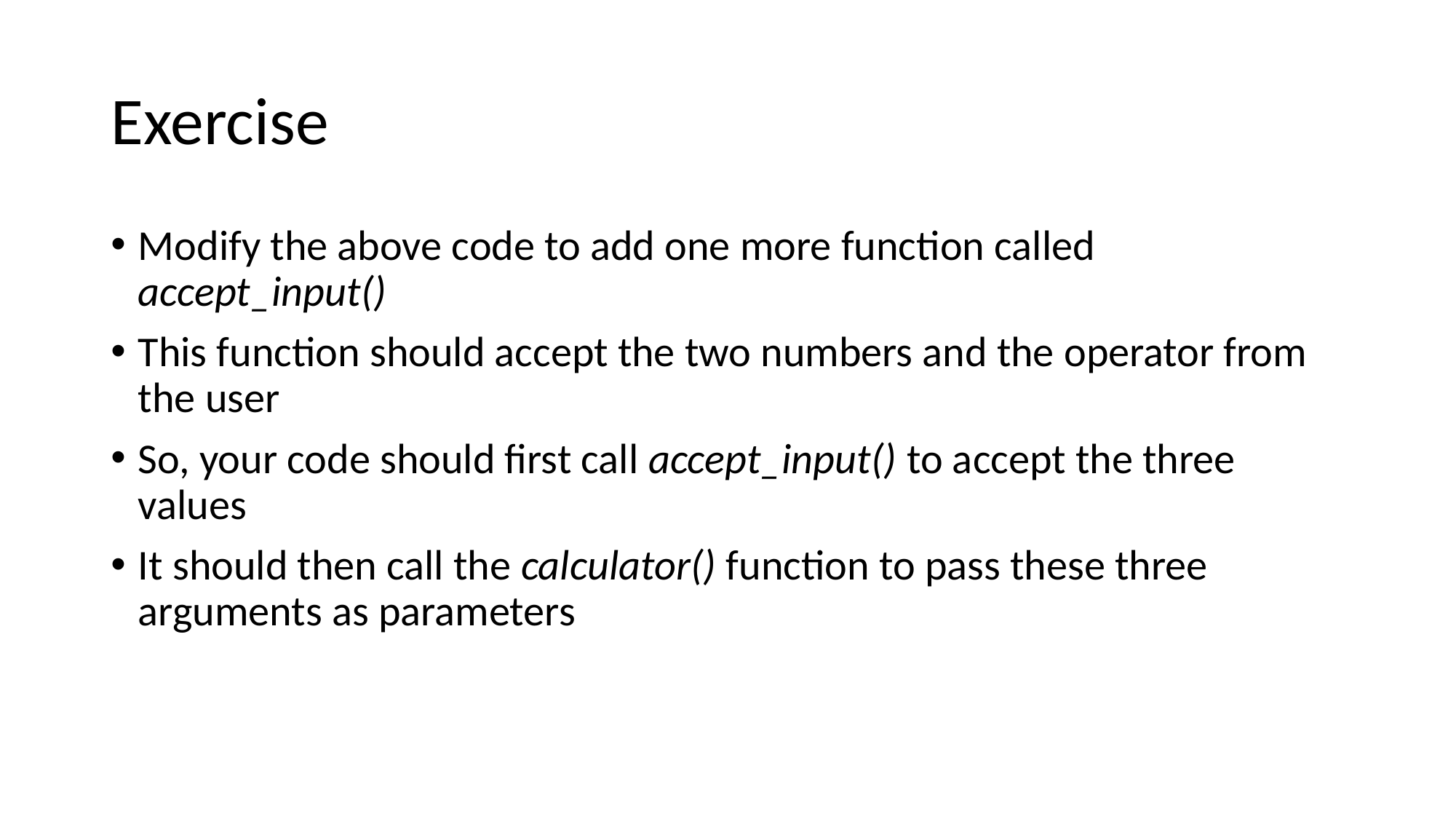

# Exercise
Modify the above code to add one more function called accept_input()
This function should accept the two numbers and the operator from the user
So, your code should first call accept_input() to accept the three values
It should then call the calculator() function to pass these three arguments as parameters